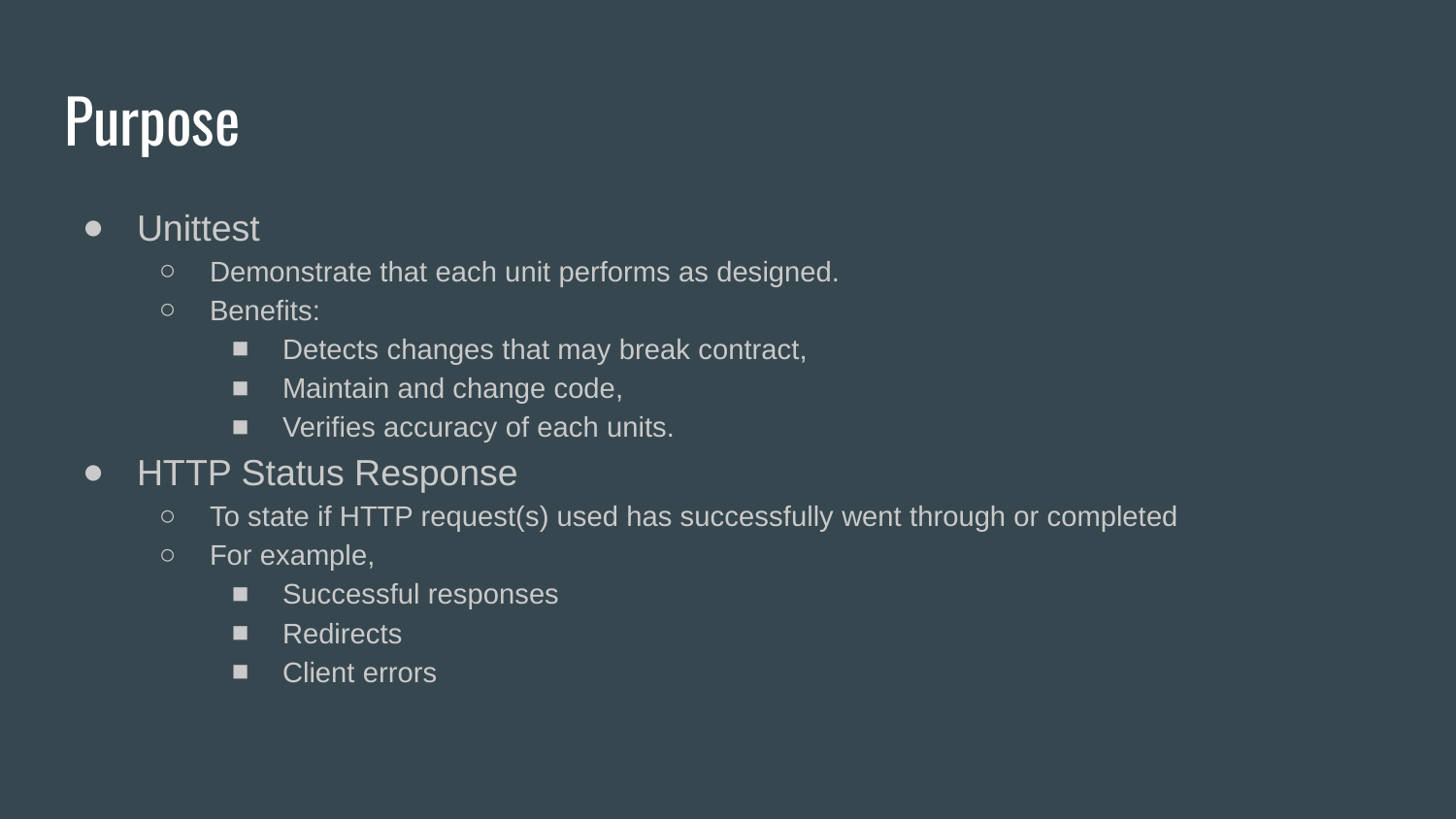

# Purpose
Unittest
Demonstrate that each unit performs as designed.
Benefits:
Detects changes that may break contract,
Maintain and change code,
Verifies accuracy of each units.
HTTP Status Response
To state if HTTP request(s) used has successfully went through or completed
For example,
Successful responses
Redirects
Client errors